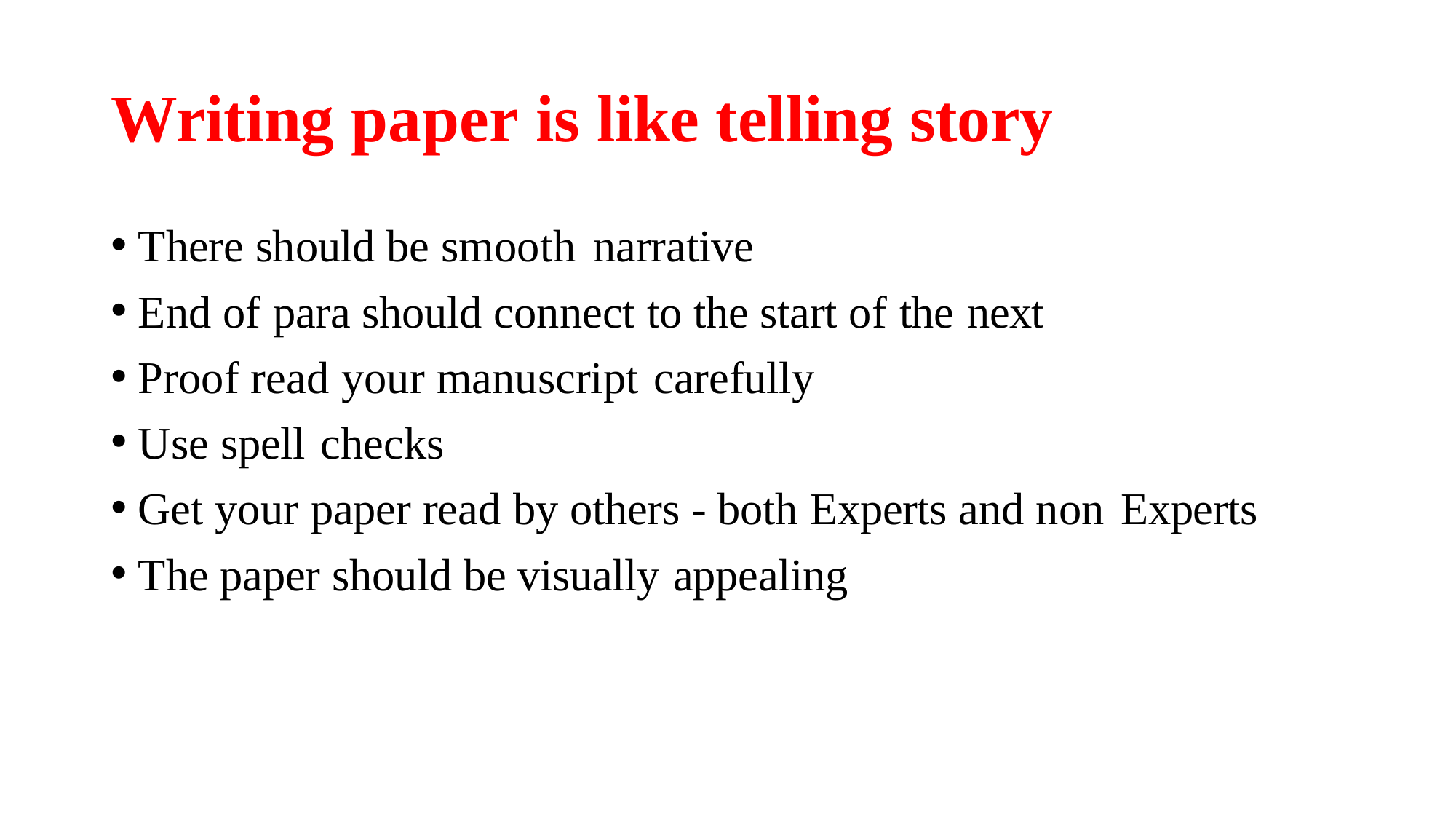

# Writing paper is like telling story
There should be smooth narrative
End of para should connect to the start of the next
Proof read your manuscript carefully
Use spell checks
Get your paper read by others - both Experts and non Experts
The paper should be visually appealing